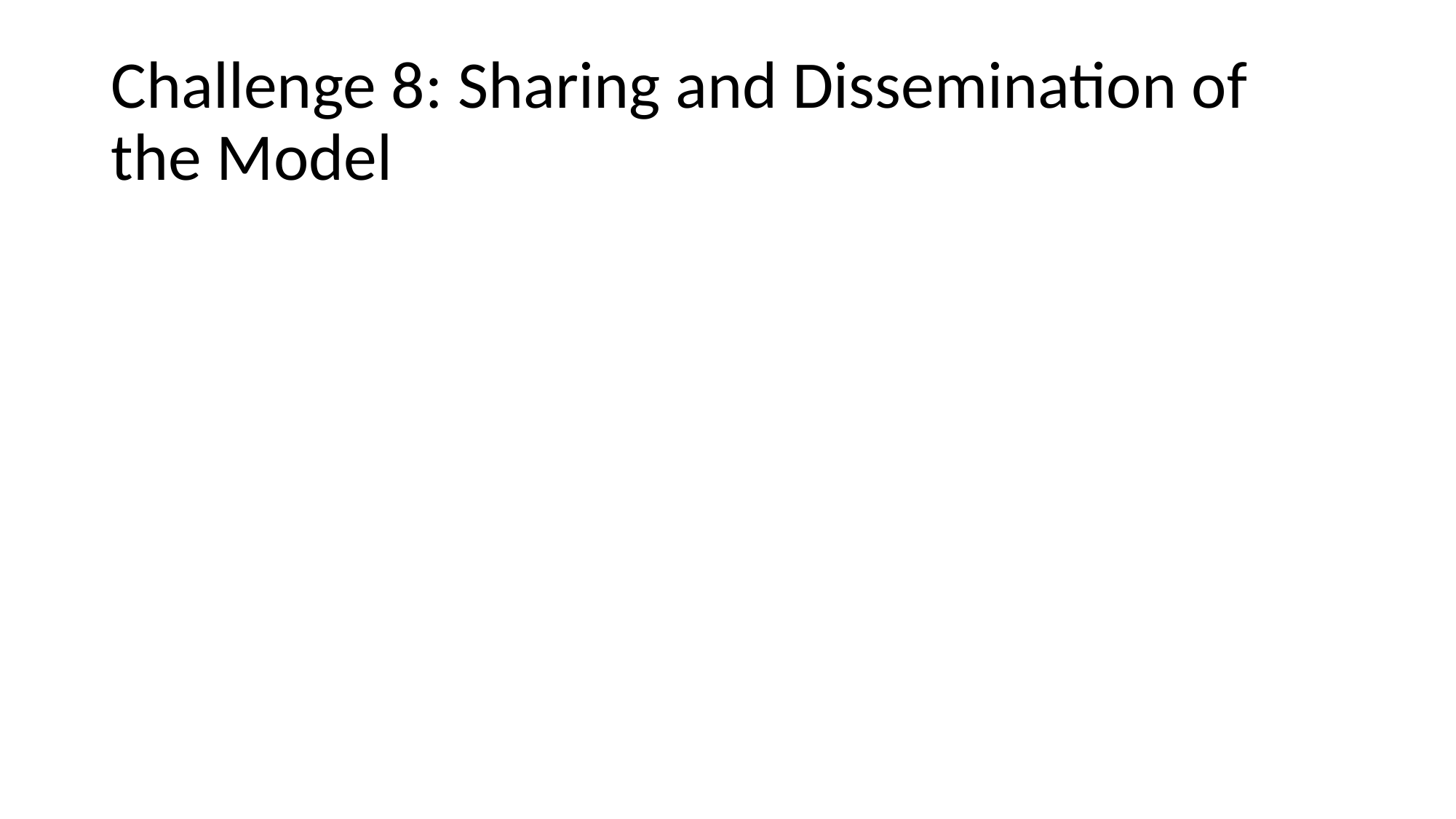

# Challenge 8: Sharing and Dissemination of the Model